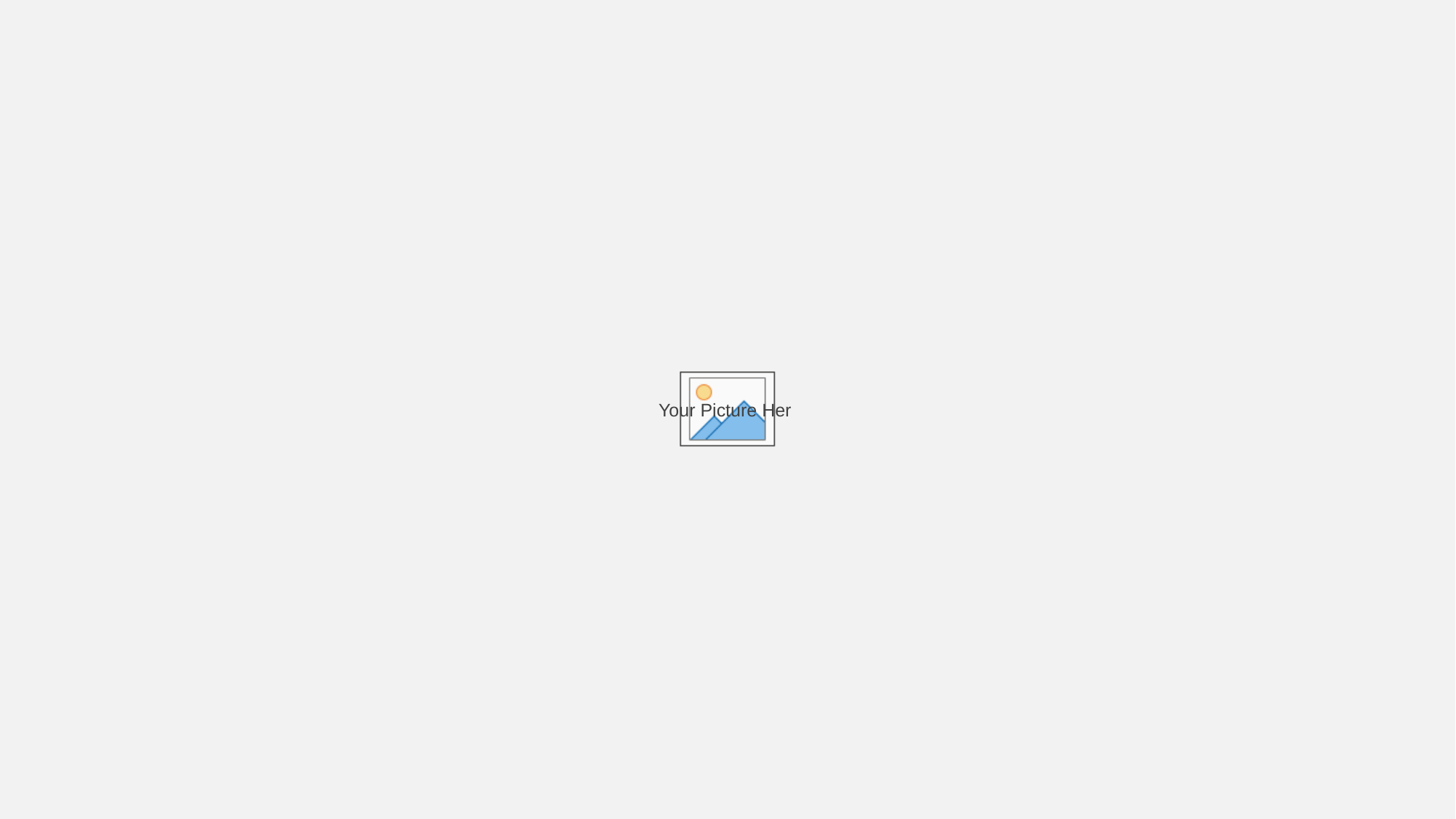

Awesome
Presentation
80K
Get a modern PowerPoint  Presentation that is beautifully designed.

Easy to change colors, photos and Text.
Easy to change colors, photos and Text.
Easy to change colors, photos and Text.